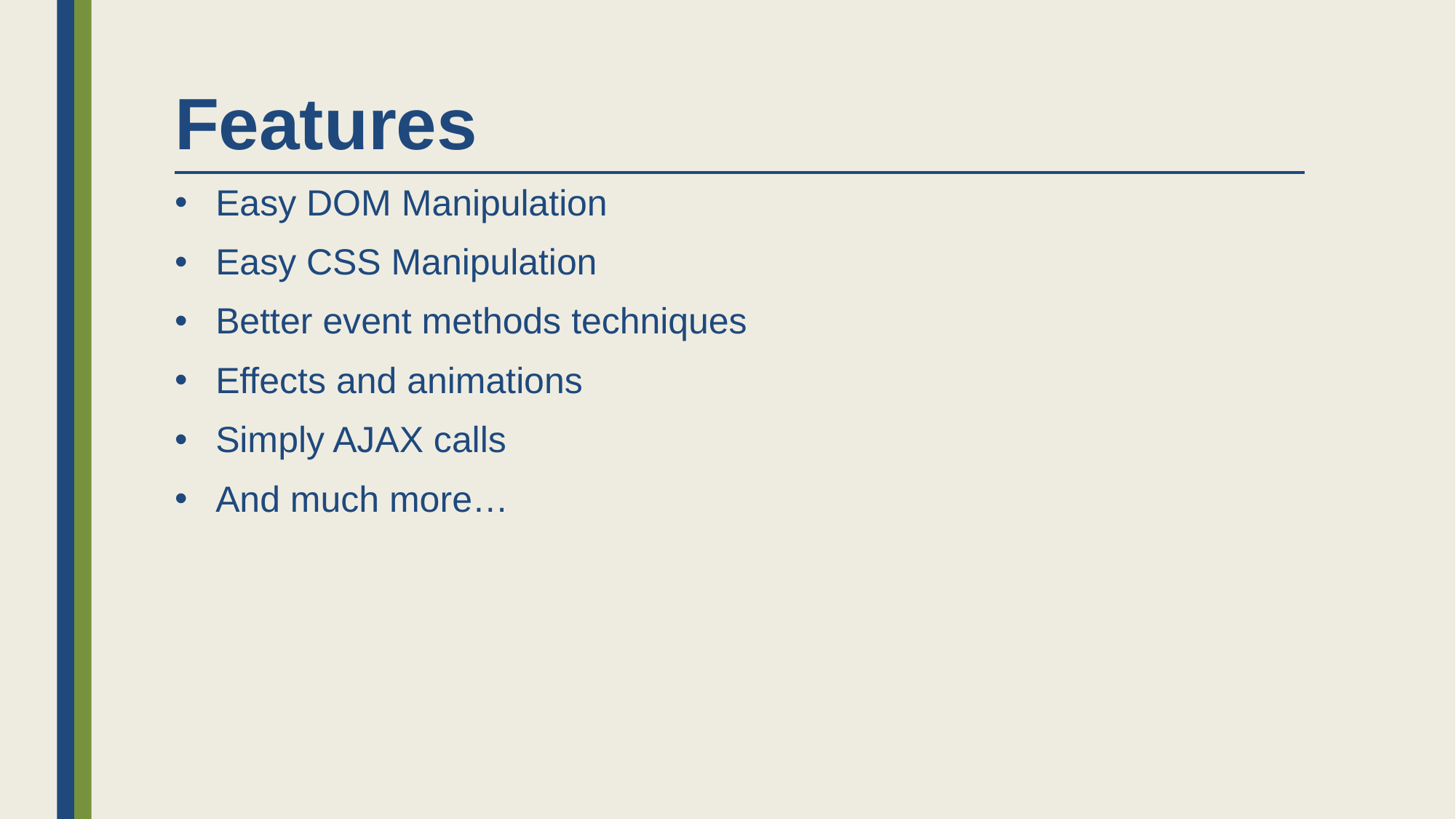

# Features
Easy DOM Manipulation
Easy CSS Manipulation
Better event methods techniques
Effects and animations
Simply AJAX calls
And much more…